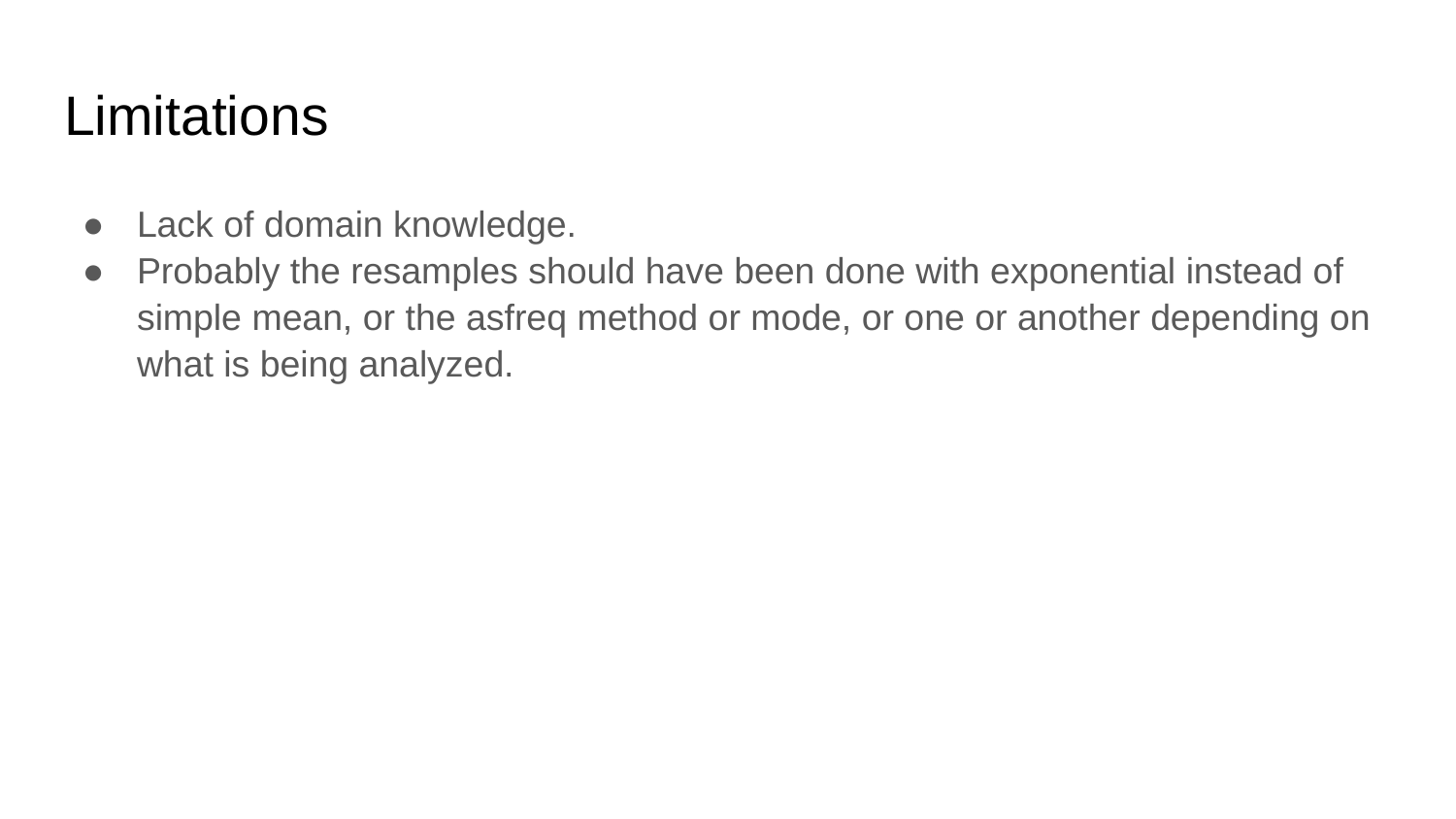

# Limitations
Lack of domain knowledge.
Probably the resamples should have been done with exponential instead of simple mean, or the asfreq method or mode, or one or another depending on what is being analyzed.